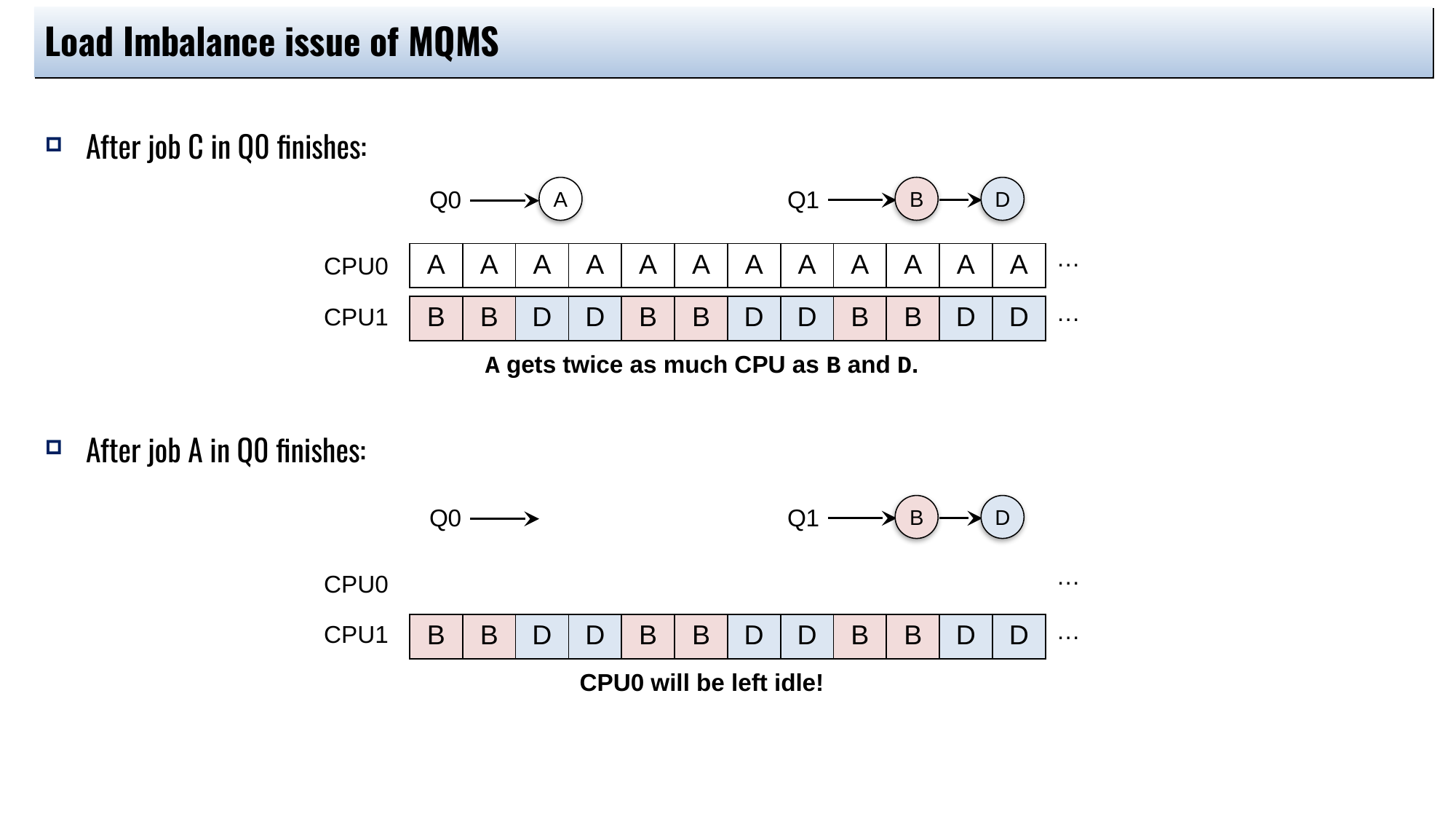

# Load Imbalance issue of MQMS
After job C in Q0 finishes:

After job A in Q0 finishes:
B
D
A
Q0
Q1
…
| A | A | A | A | A | A | A | A | A | A | A | A |
| --- | --- | --- | --- | --- | --- | --- | --- | --- | --- | --- | --- |
CPU0
…
CPU1
| B | B | D | D | B | B | D | D | B | B | D | D |
| --- | --- | --- | --- | --- | --- | --- | --- | --- | --- | --- | --- |
A gets twice as much CPU as B and D.
B
D
Q0
Q1
…
CPU0
…
CPU1
| B | B | D | D | B | B | D | D | B | B | D | D |
| --- | --- | --- | --- | --- | --- | --- | --- | --- | --- | --- | --- |
CPU0 will be left idle!